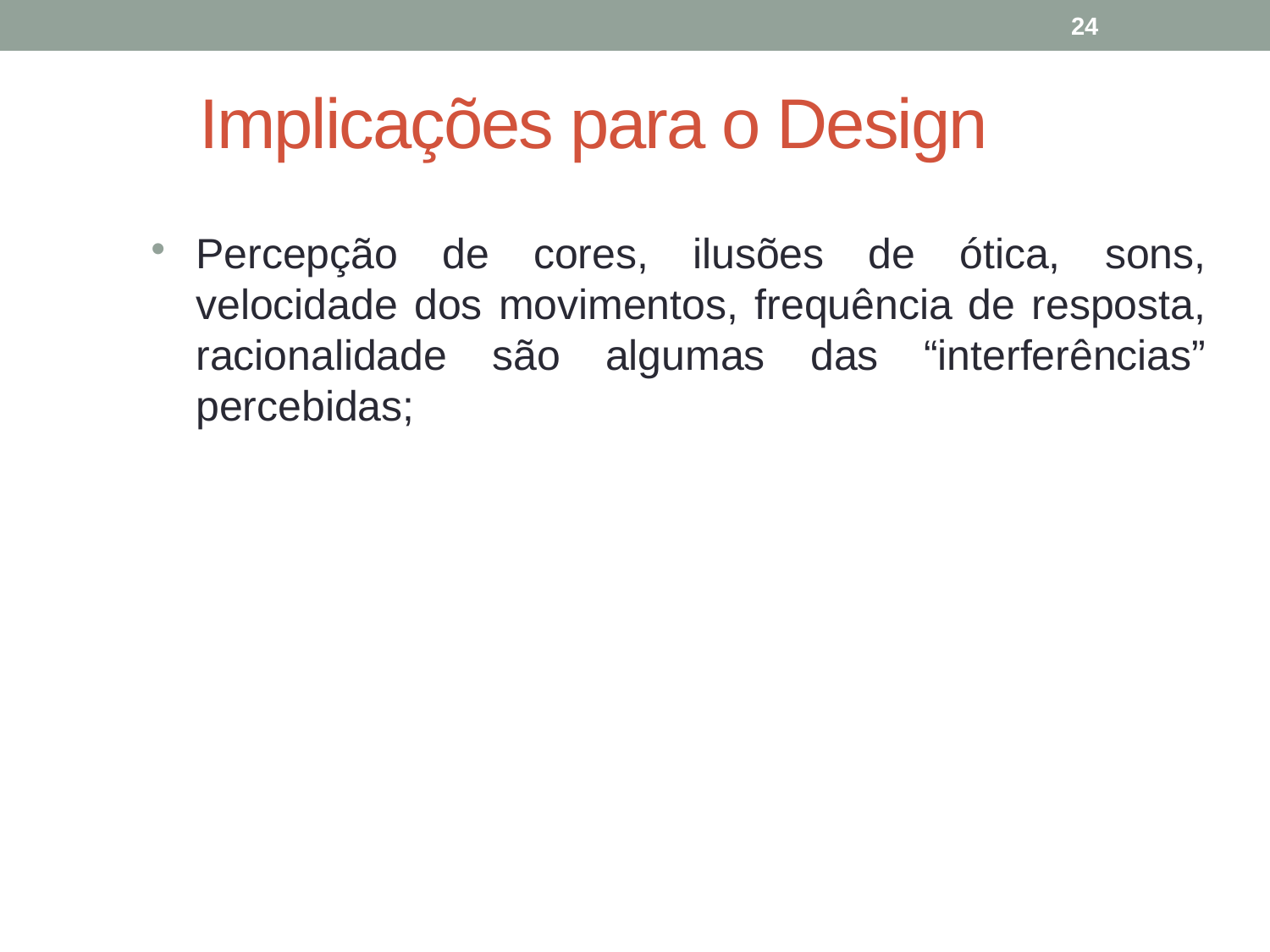

24
# Implicações para o Design
Percepção de cores, ilusões de ótica, sons, velocidade dos movimentos, frequência de resposta, racionalidade são algumas das “interferências” percebidas;